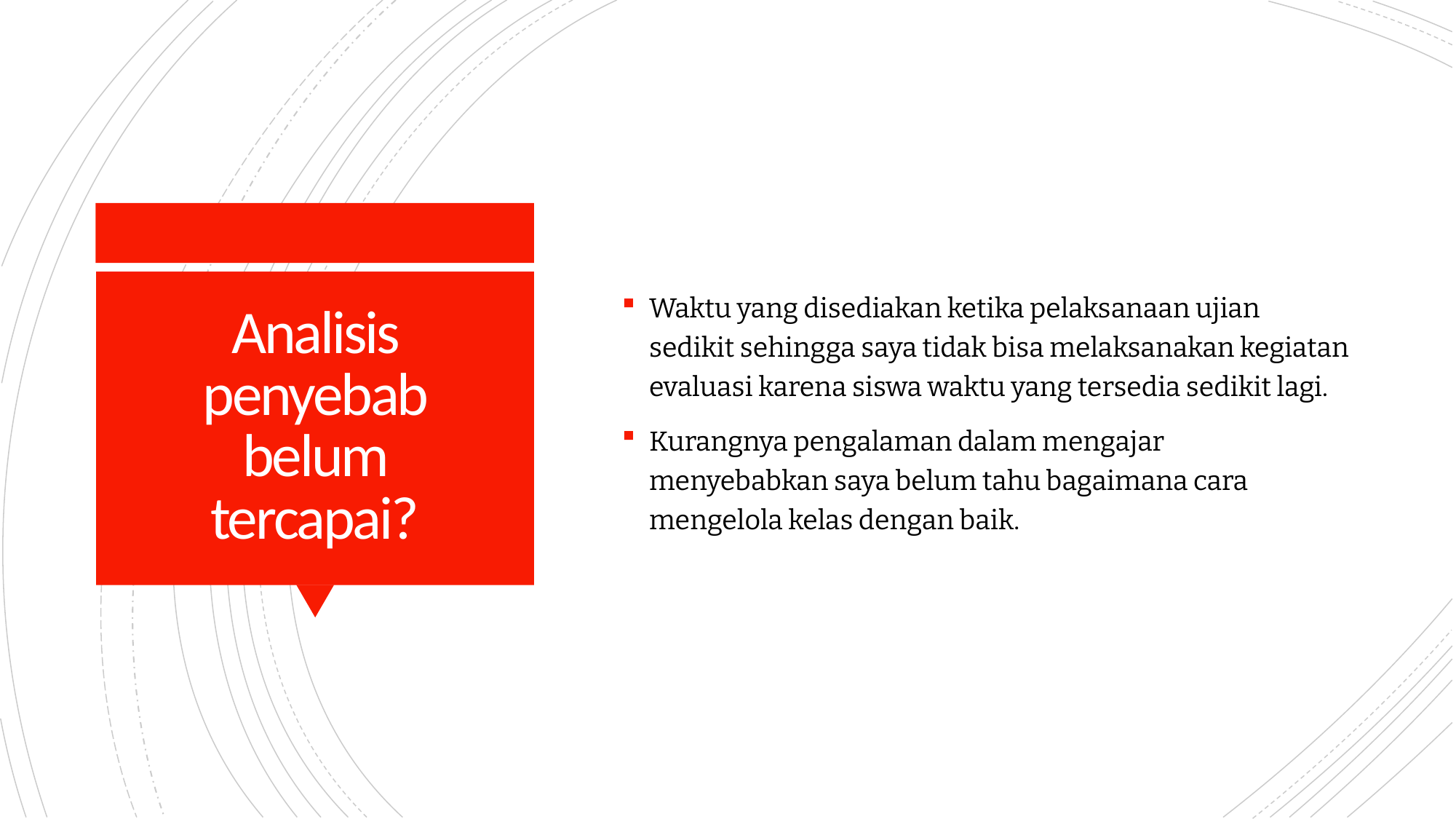

Waktu yang disediakan ketika pelaksanaan ujian sedikit sehingga saya tidak bisa melaksanakan kegiatan evaluasi karena siswa waktu yang tersedia sedikit lagi.
Kurangnya pengalaman dalam mengajar menyebabkan saya belum tahu bagaimana cara mengelola kelas dengan baik.
# Analisis penyebab belum tercapai?